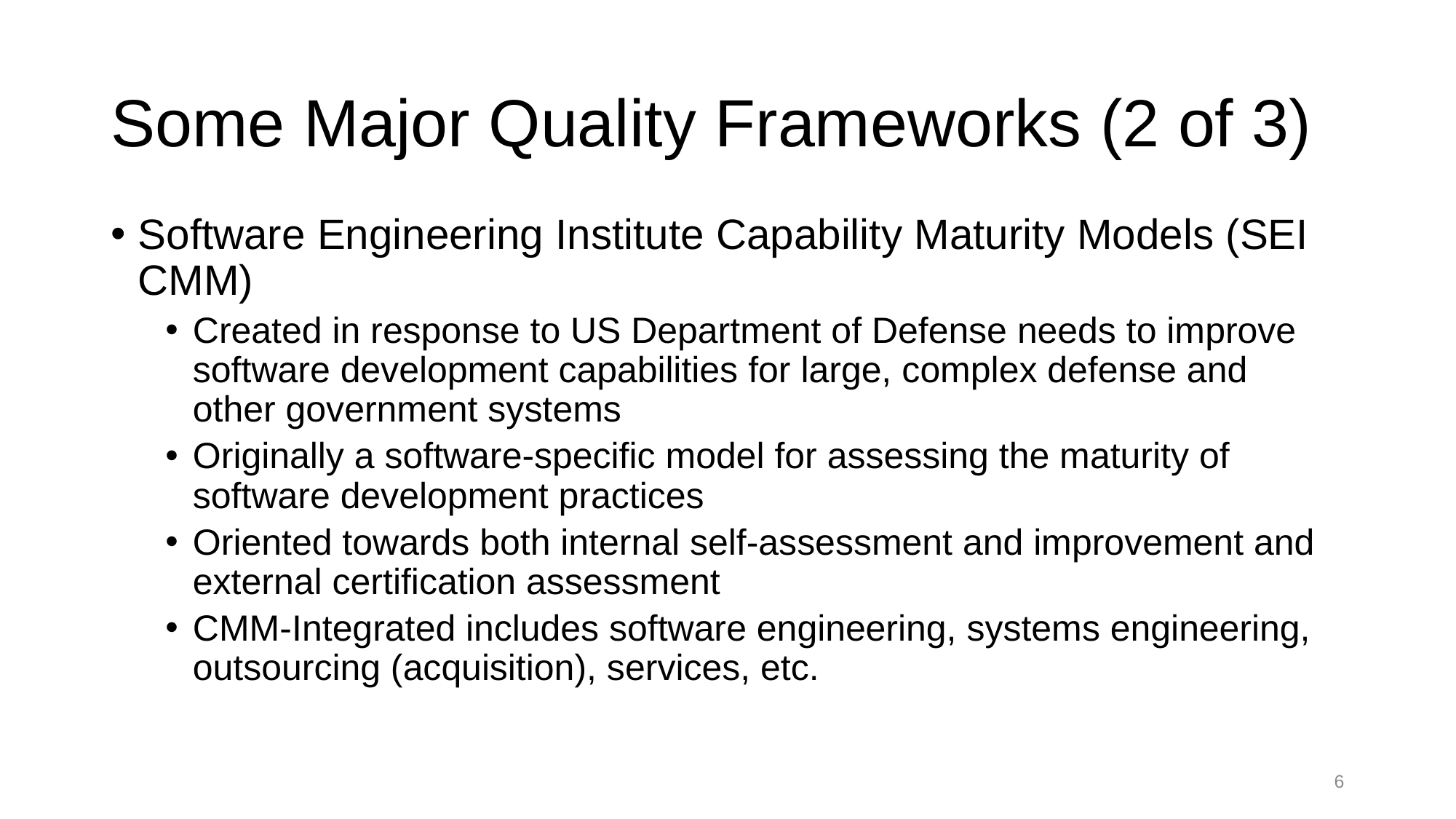

# Some Major Quality Frameworks (2 of 3)
Software Engineering Institute Capability Maturity Models (SEI CMM)
Created in response to US Department of Defense needs to improve software development capabilities for large, complex defense and other government systems
Originally a software-specific model for assessing the maturity of software development practices
Oriented towards both internal self-assessment and improvement and external certification assessment
CMM-Integrated includes software engineering, systems engineering, outsourcing (acquisition), services, etc.
6